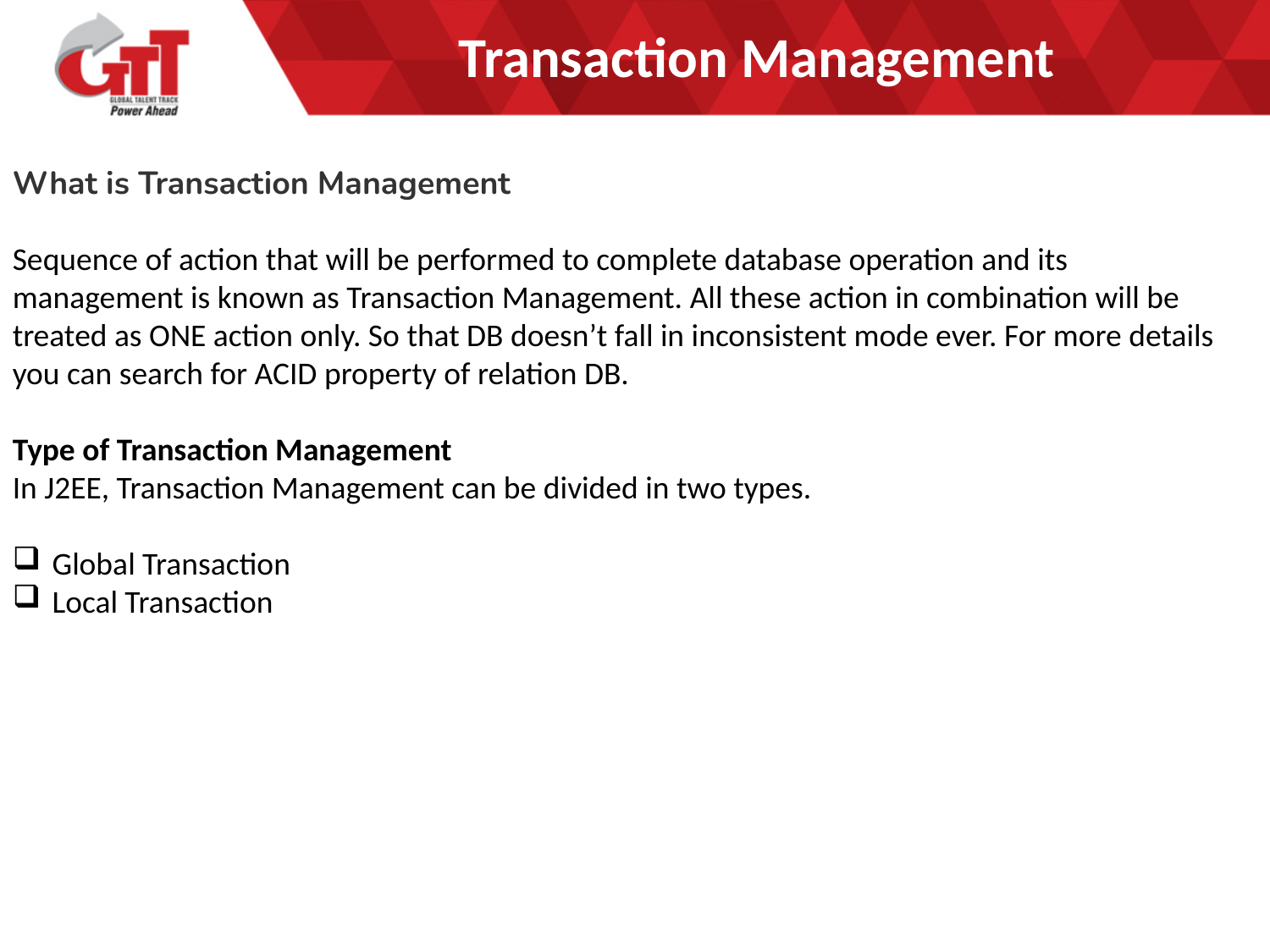

# Transaction Management
What is Transaction Management

Sequence of action that will be performed to complete database operation and its management is known as Transaction Management. All these action in combination will be treated as ONE action only. So that DB doesn’t fall in inconsistent mode ever. For more details you can search for ACID property of relation DB.
Type of Transaction Management
In J2EE, Transaction Management can be divided in two types.

Global Transaction
Local Transaction